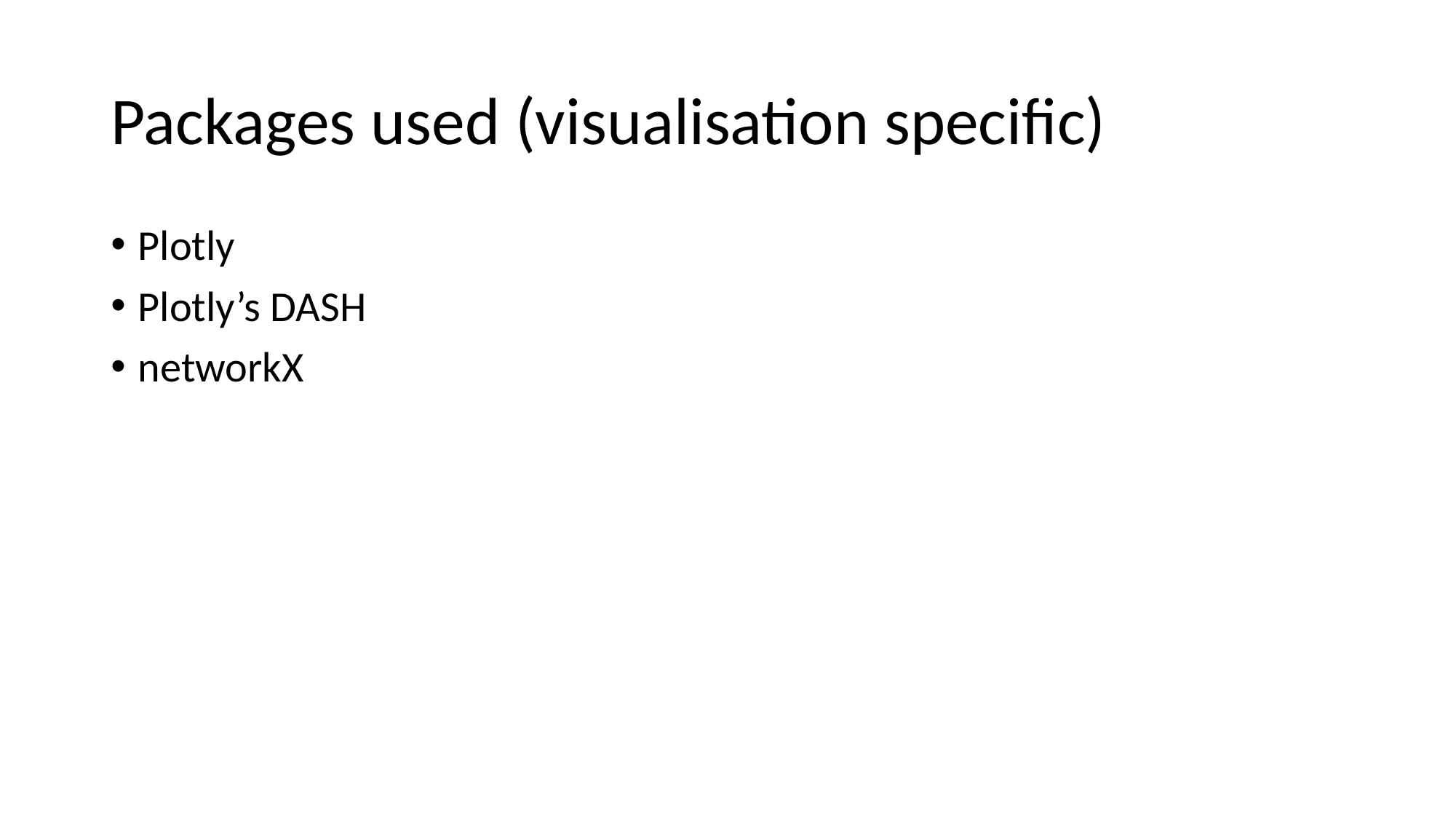

# Packages used (visualisation specific)
Plotly
Plotly’s DASH
networkX